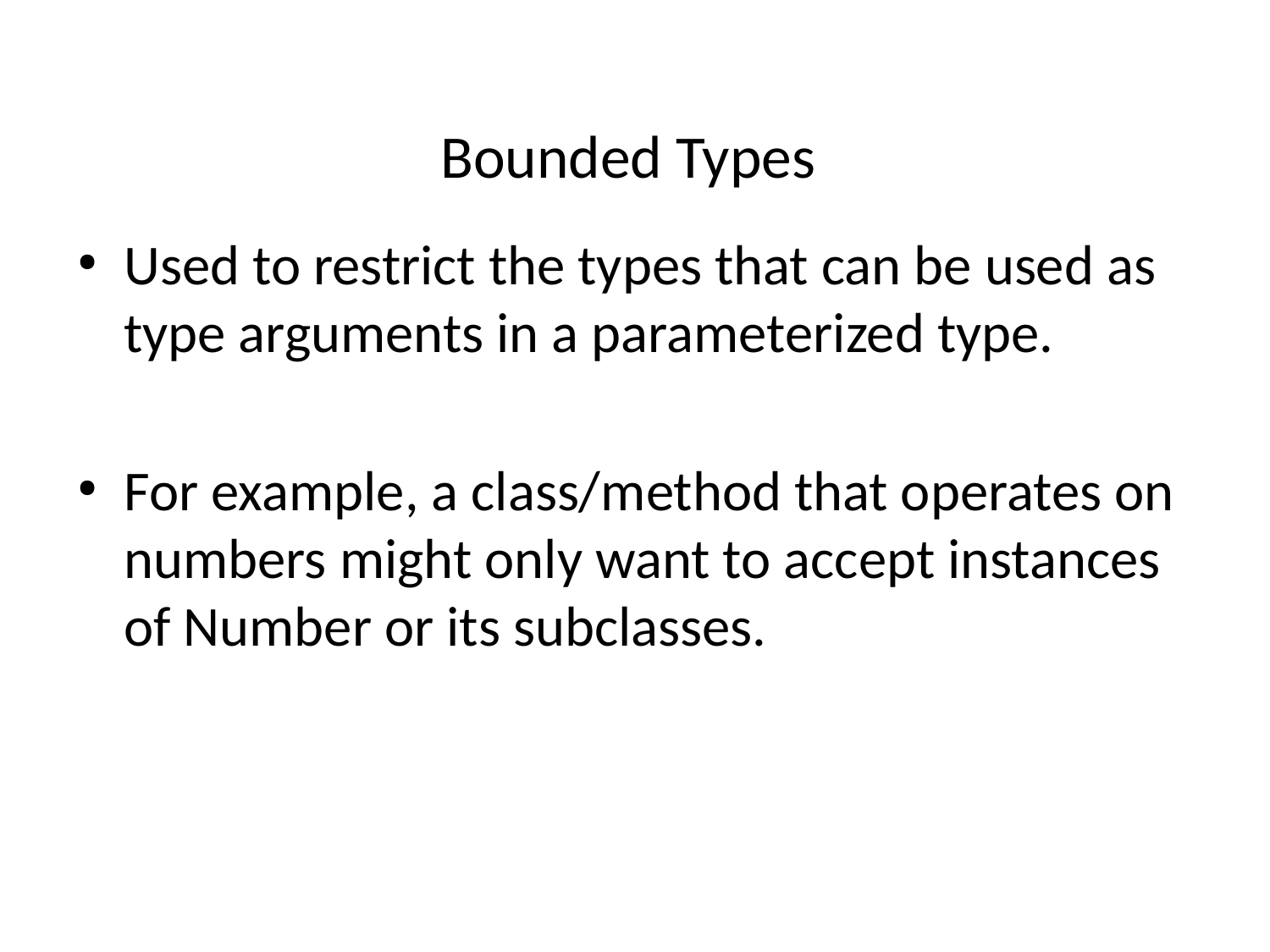

# Bounded Types
Used to restrict the types that can be used as type arguments in a parameterized type.

For example, a class/method that operates on numbers might only want to accept instances of Number or its subclasses.